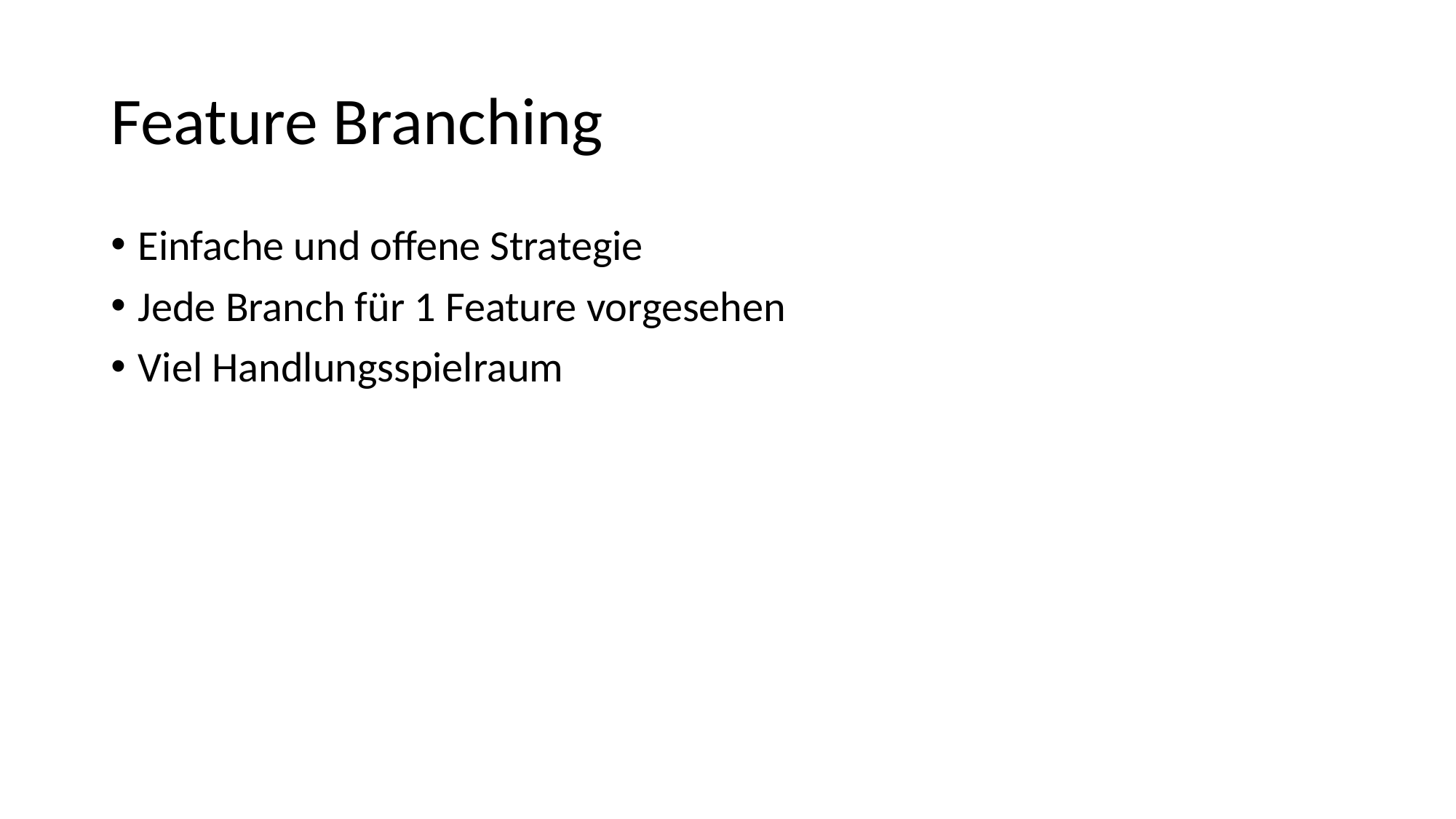

# Feature Branching
Einfache und offene Strategie
Jede Branch für 1 Feature vorgesehen
Viel Handlungsspielraum